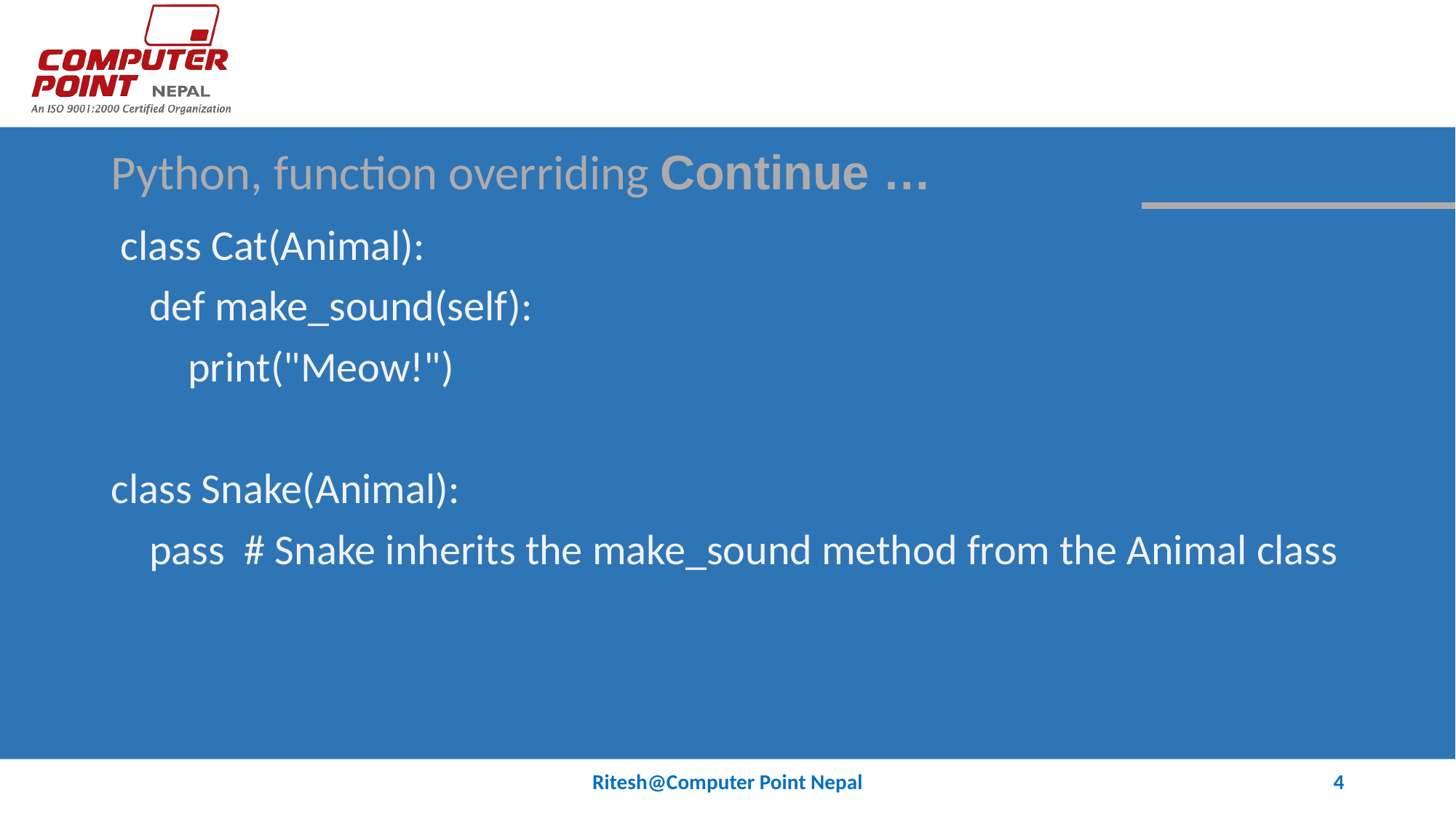

# Python, function overriding Continue …
 class Cat(Animal):
    def make_sound(self):
        print("Meow!")

class Snake(Animal):
    pass  # Snake inherits the make_sound method from the Animal class

Ritesh@Computer Point Nepal

4